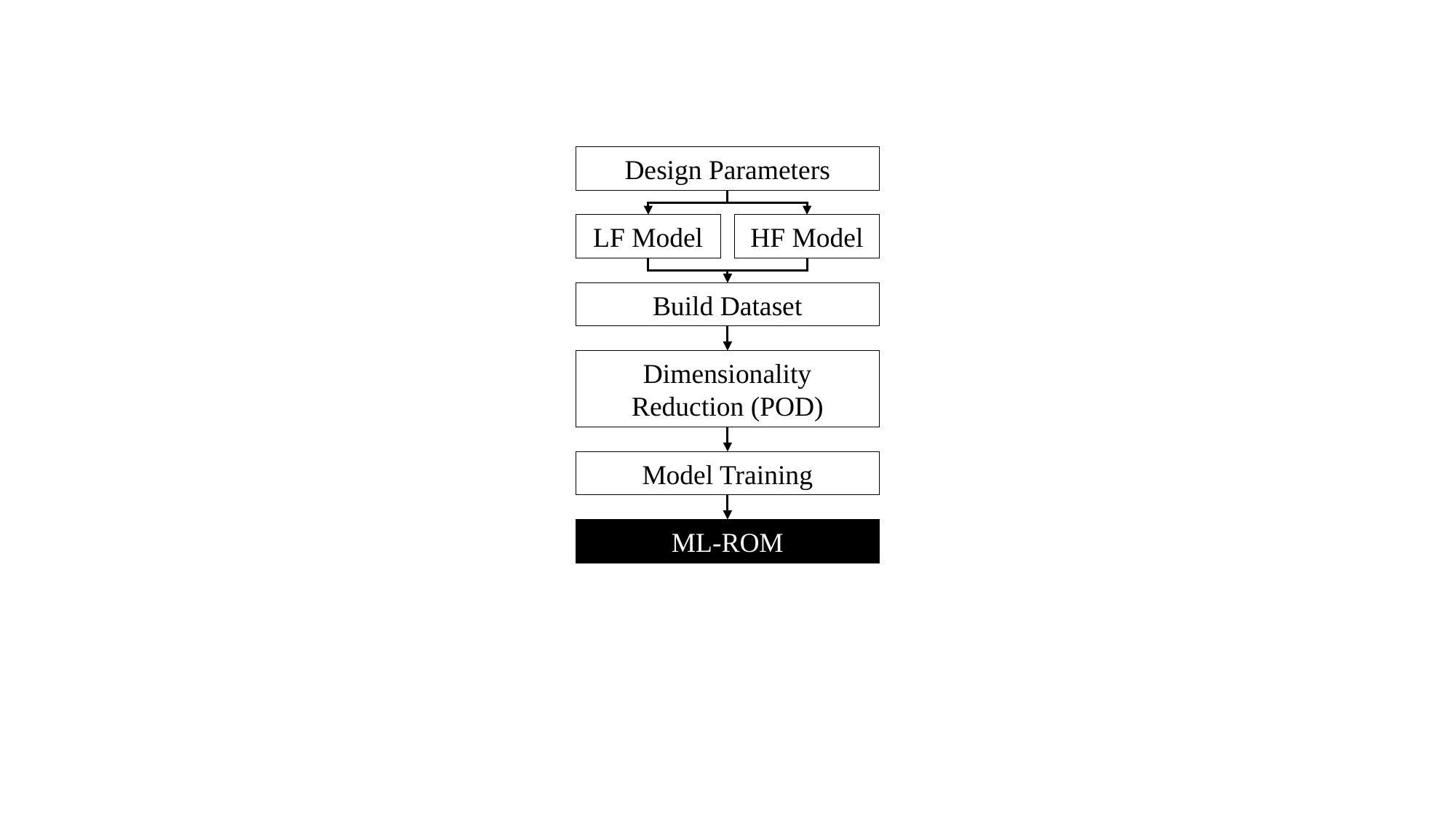

Design Parameters
LF Model
HF Model
Build Dataset
Dimensionality Reduction (POD)
Model Training
ML-ROM